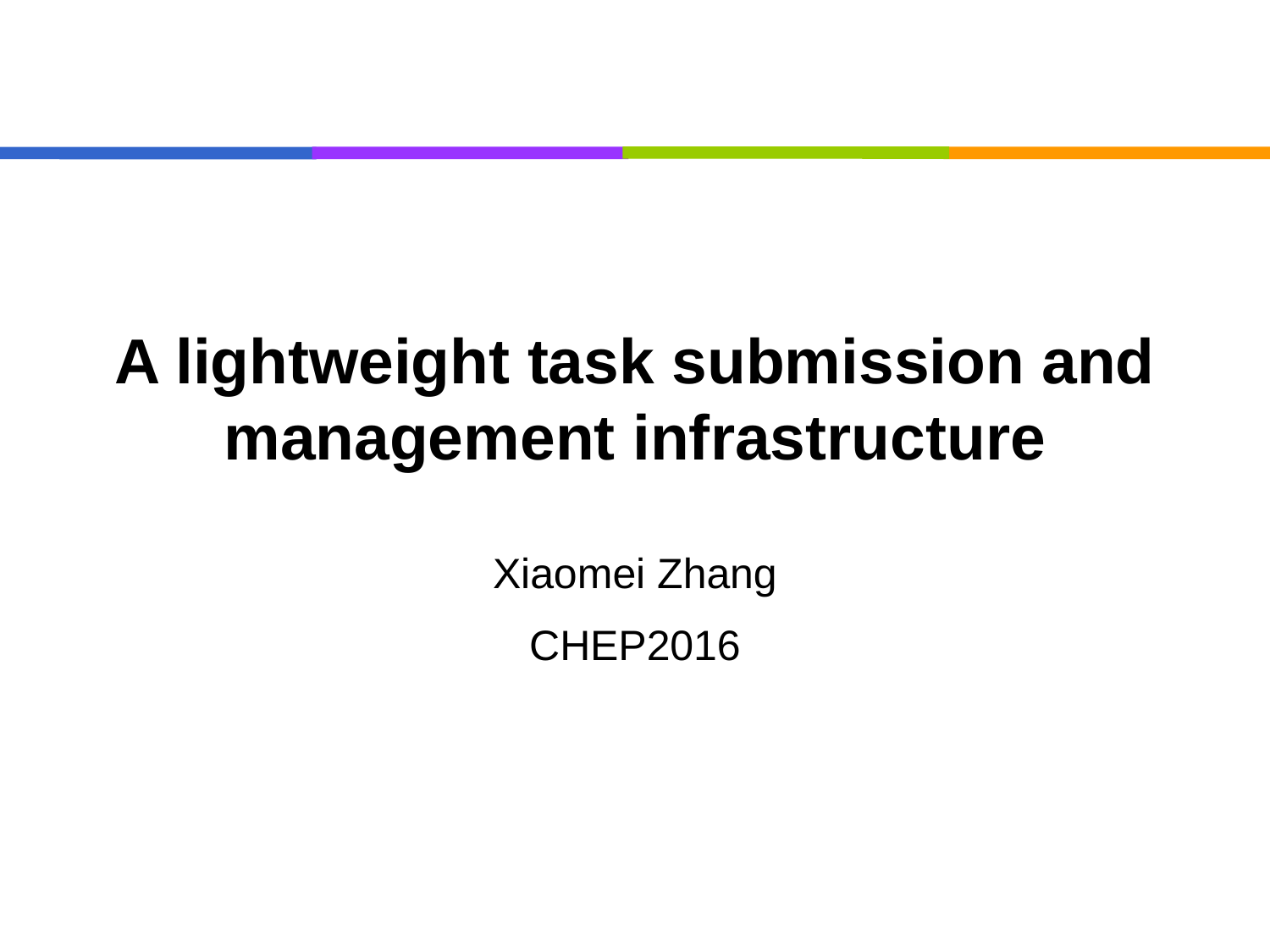

# A lightweight task submission and management infrastructure
Xiaomei Zhang
CHEP2016